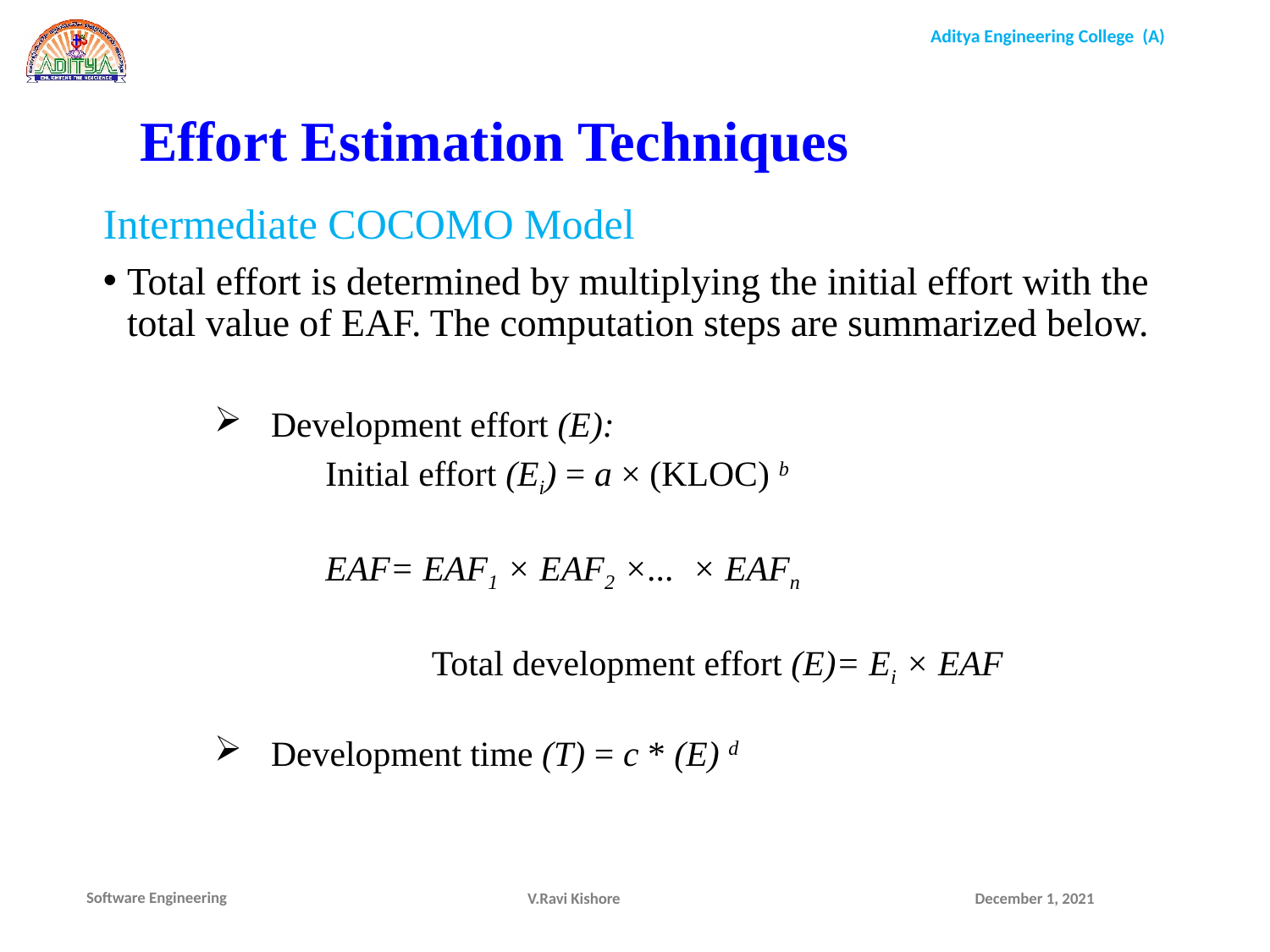

Effort Estimation Techniques
Intermediate COCOMO Model
Total effort is determined by multiplying the initial effort with the total value of EAF. The computation steps are summarized below.

 Development effort (E):
Initial effort (Ei) = a × (KLOC) b

EAF= EAF1 × EAF2 ×...  × EAFn

	   Total development effort (E)= Ei × EAF

 Development time (T) = c * (E) d

V.Ravi Kishore
December 1, 2021